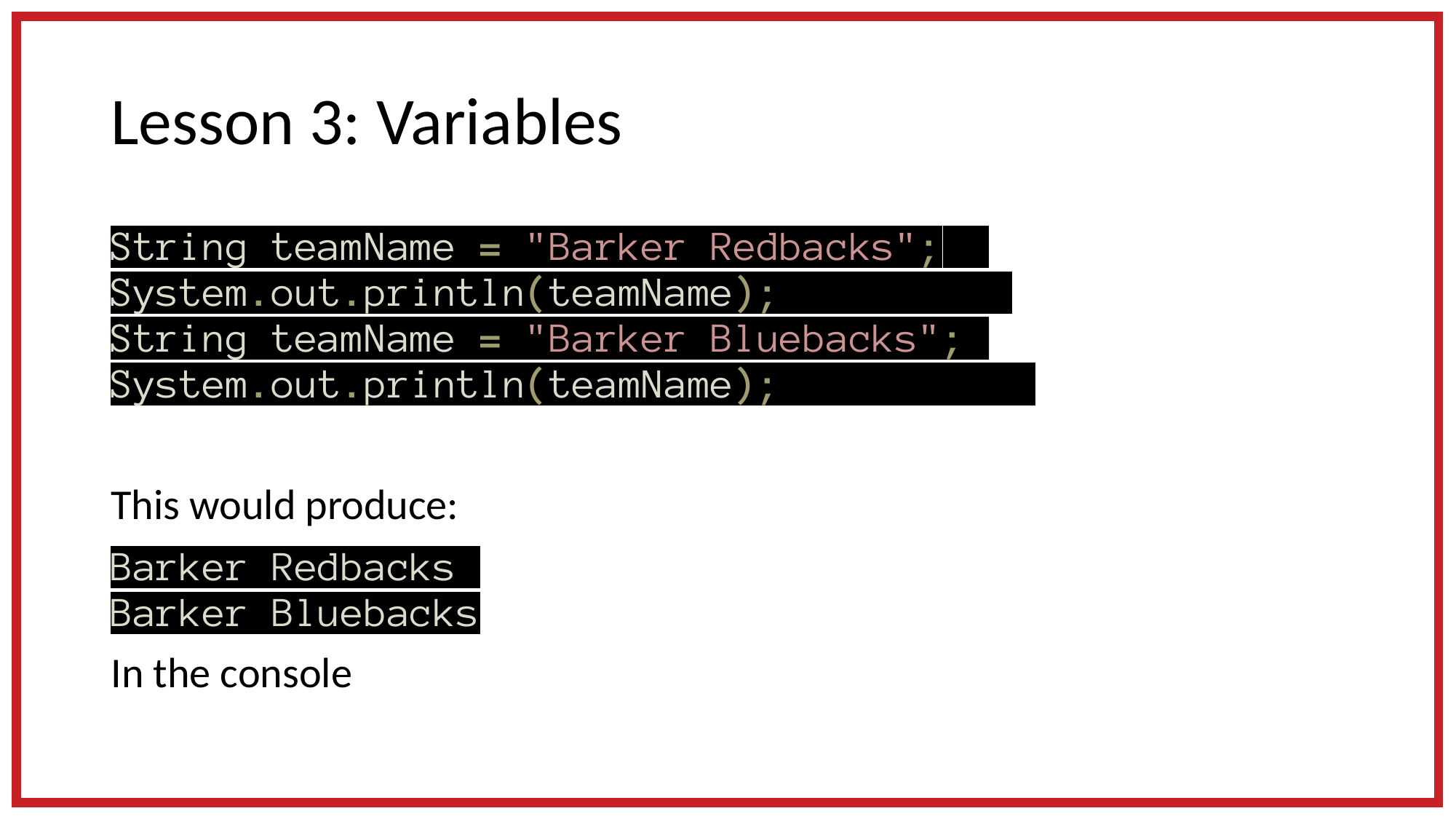

# Lesson 3: Variables
String teamName = "Barker Redbacks"; _ System.out.println(teamName); _ _ _ _ _
String teamName = "Barker Bluebacks";  System.out.println(teamName); _ _ _ _ _

This would produce:
Barker Redbacks_
Barker Bluebacks
In the console